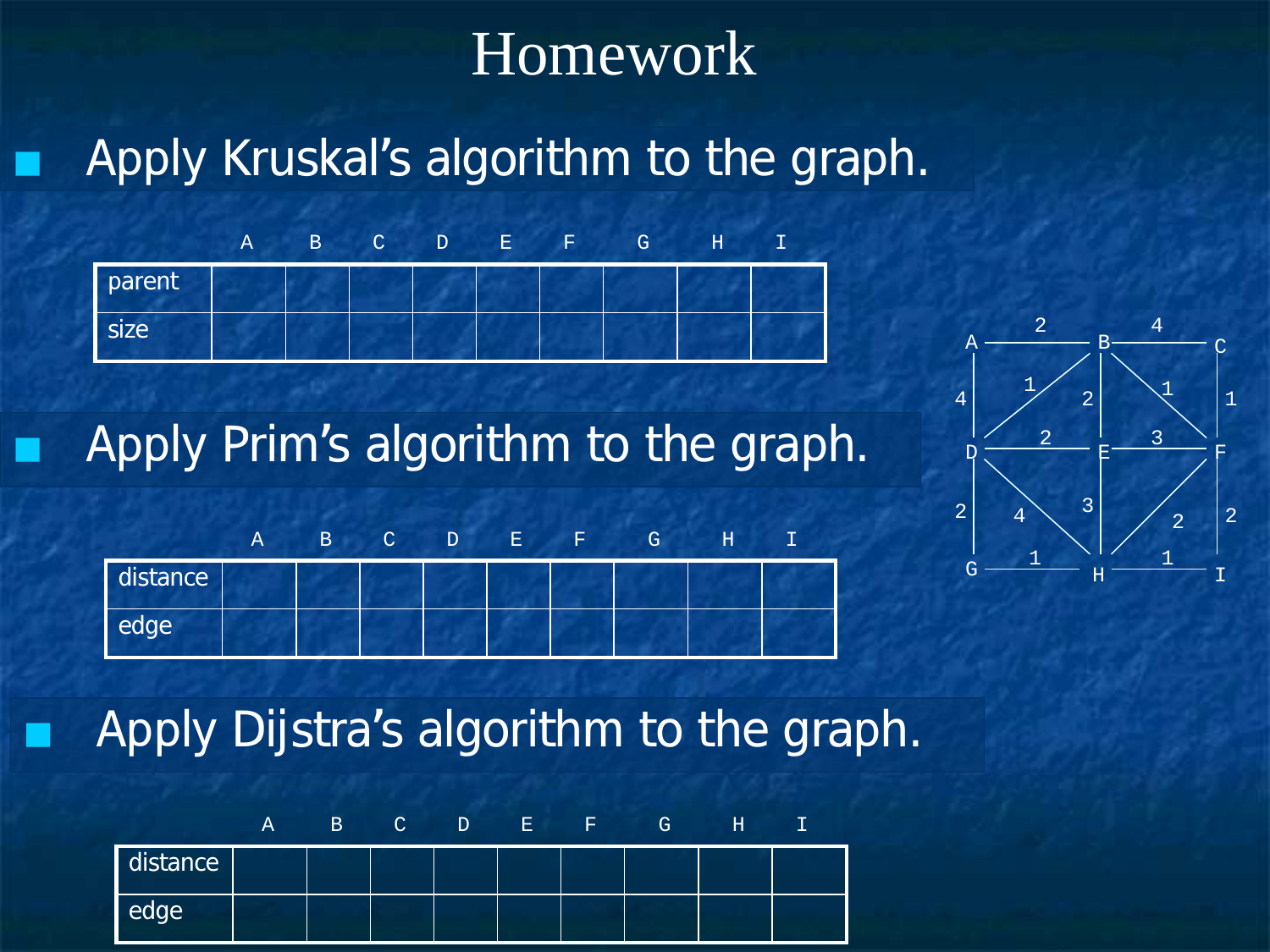

Homework
Apply Kruskal’s algorithm to the graph.
A
B
C
D
E
F
G
H
I
| parent |  |  |  |  |  |  |  |  |  |
| --- | --- | --- | --- | --- | --- | --- | --- | --- | --- |
| size |  |  |  |  |  |  |  |  |  |
2
4
A
B
C
1
1
4
2
1
Apply Prim’s algorithm to the graph.
2
3
D
E
F
3
2
4
2
2
A
B
C
D
E
F
G
H
I
1
1
G
H
I
| distance |  |  |  |  |  |  |  |  |  |
| --- | --- | --- | --- | --- | --- | --- | --- | --- | --- |
| edge |  |  |  |  |  |  |  |  |  |
Apply Dijstra’s algorithm to the graph.
A
B
C
D
E
F
G
H
I
| distance |  |  |  |  |  |  |  |  |  |
| --- | --- | --- | --- | --- | --- | --- | --- | --- | --- |
| edge |  |  |  |  |  |  |  |  |  |